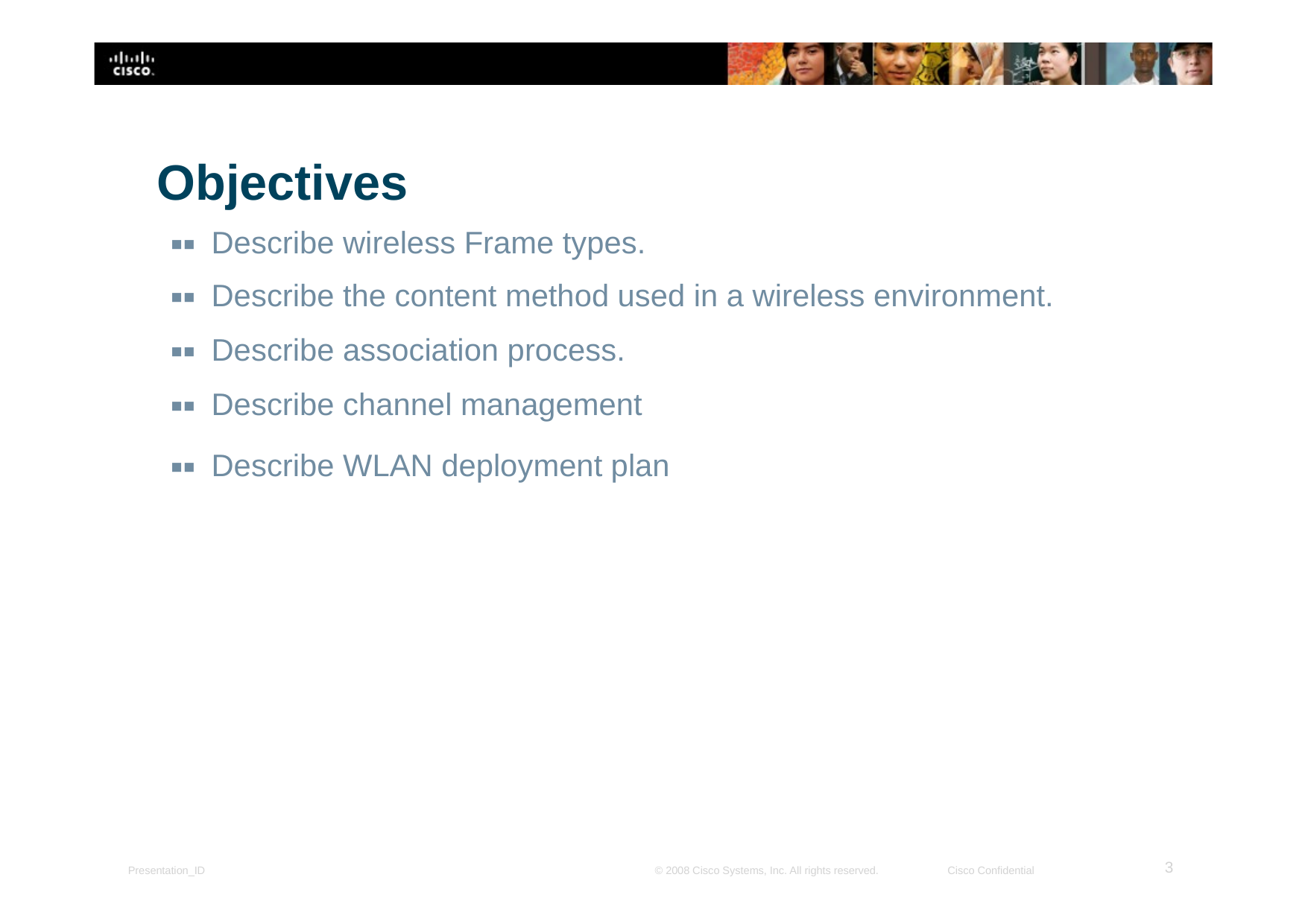

# Objectives
▪▪  Describe wireless Frame types.
▪▪  Describe the content method used in a wireless environment.
▪▪  Describe association process.
▪▪  Describe channel management
▪▪  Describe WLAN deployment plan
3
Presentation_ID
© 2008 Cisco Systems, Inc. All rights reserved.
Cisco Confidential